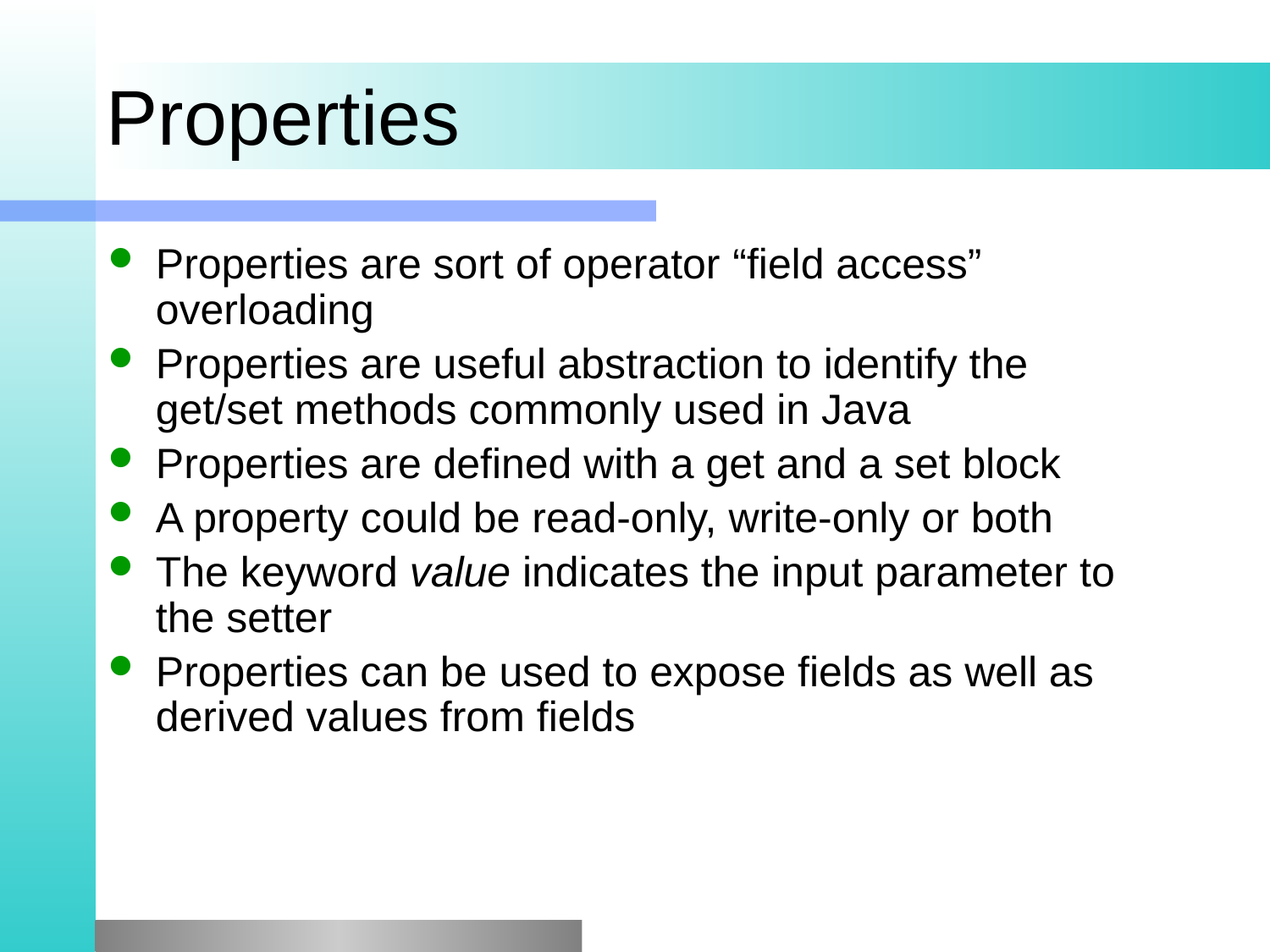

# Properties
Properties are sort of operator “field access” overloading
Properties are useful abstraction to identify the get/set methods commonly used in Java
Properties are defined with a get and a set block
A property could be read-only, write-only or both
The keyword value indicates the input parameter to the setter
Properties can be used to expose fields as well as derived values from fields